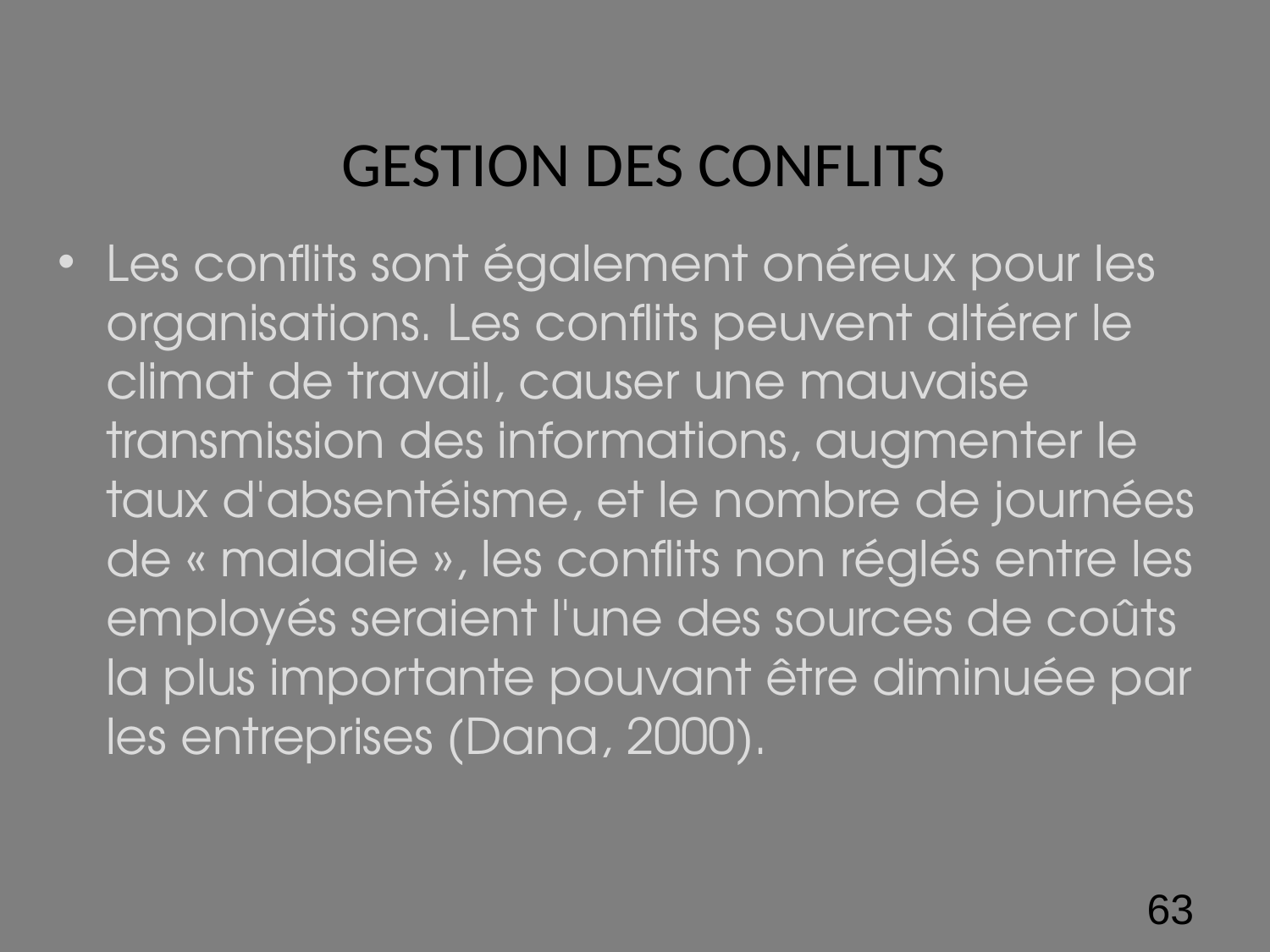

# GESTION DES CONFLITS
Les conflits sont également onéreux pour les organisations. Les conflits peuvent altérer le climat de travail, causer une mauvaise transmission des informations, augmenter le taux d'absentéisme, et le nombre de journées de « maladie », les conflits non réglés entre les employés seraient l'une des sources de coûts la plus importante pouvant être diminuée par les entreprises (Dana, 2000).

63